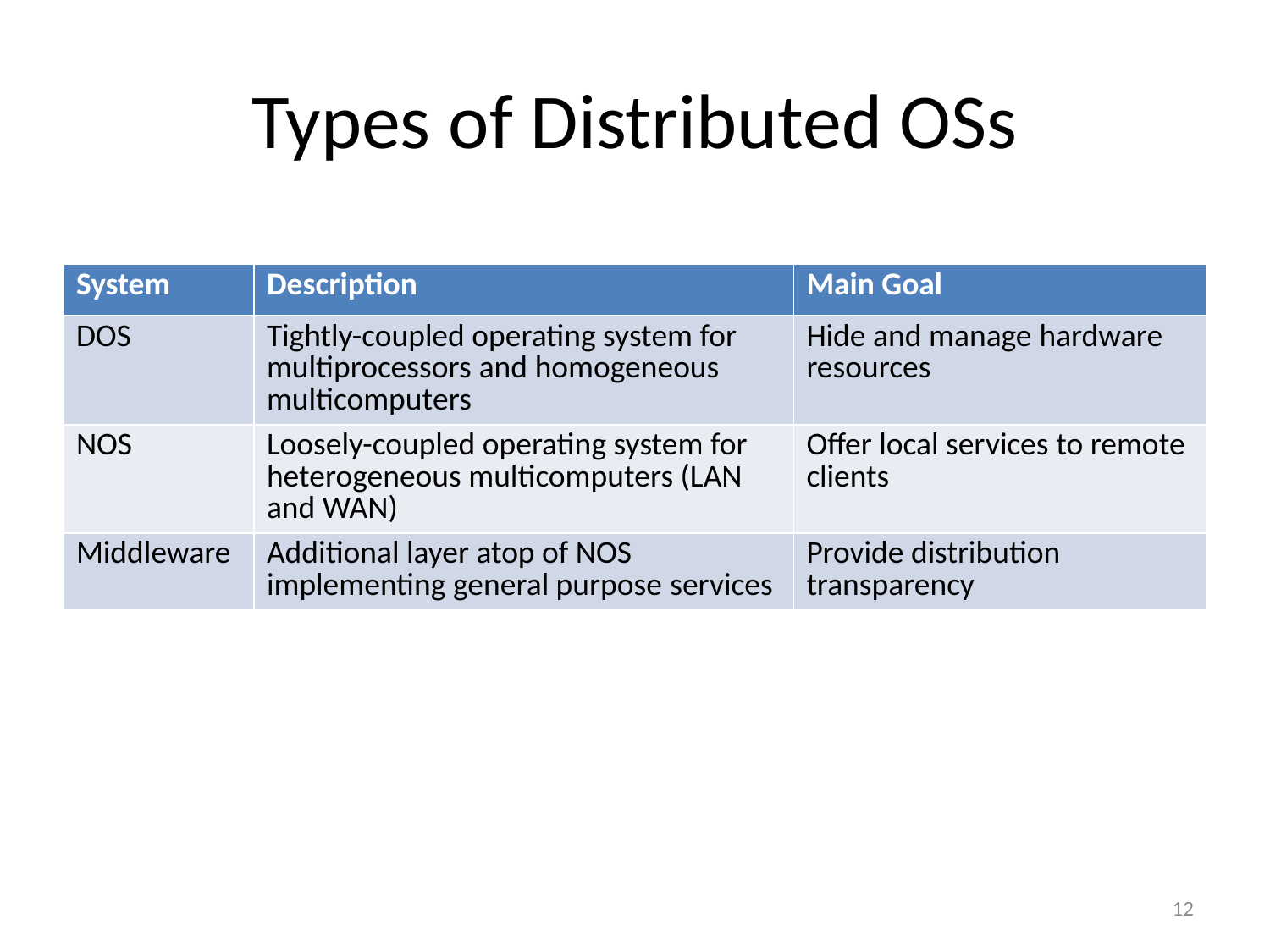

# Types of Distributed OSs
| System | Description | Main Goal |
| --- | --- | --- |
| DOS | Tightly-coupled operating system for multiprocessors and homogeneous multicomputers | Hide and manage hardware resources |
| NOS | Loosely-coupled operating system for heterogeneous multicomputers (LAN and WAN) | Offer local services to remote clients |
| Middleware | Additional layer atop of NOS implementing general purpose services | Provide distribution transparency |
12